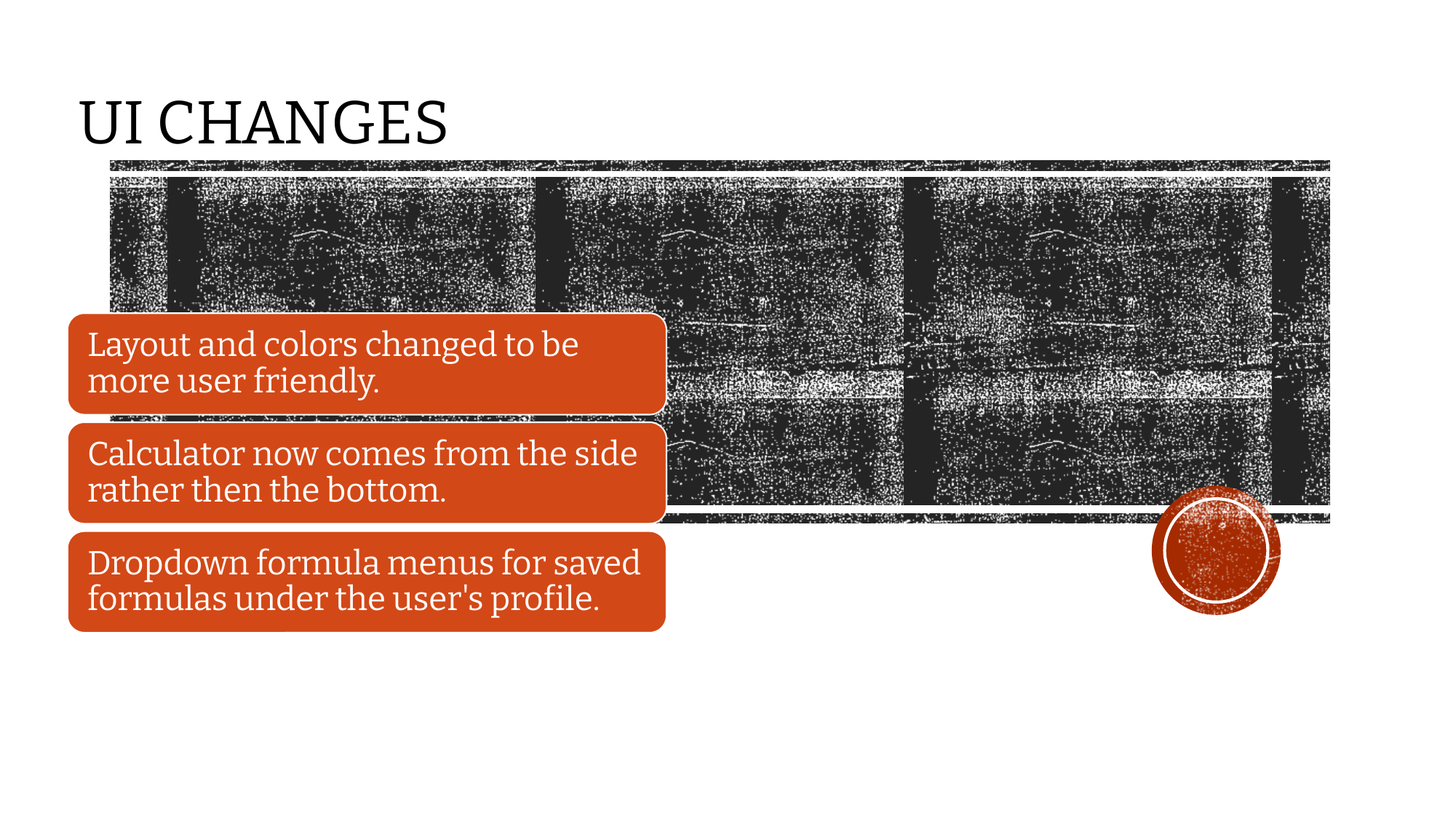

# UI Changes
Layout and colors changed to be more user friendly.
Calculator now comes from the side rather then the bottom.
Dropdown formula menus for saved formulas under the user's profile.